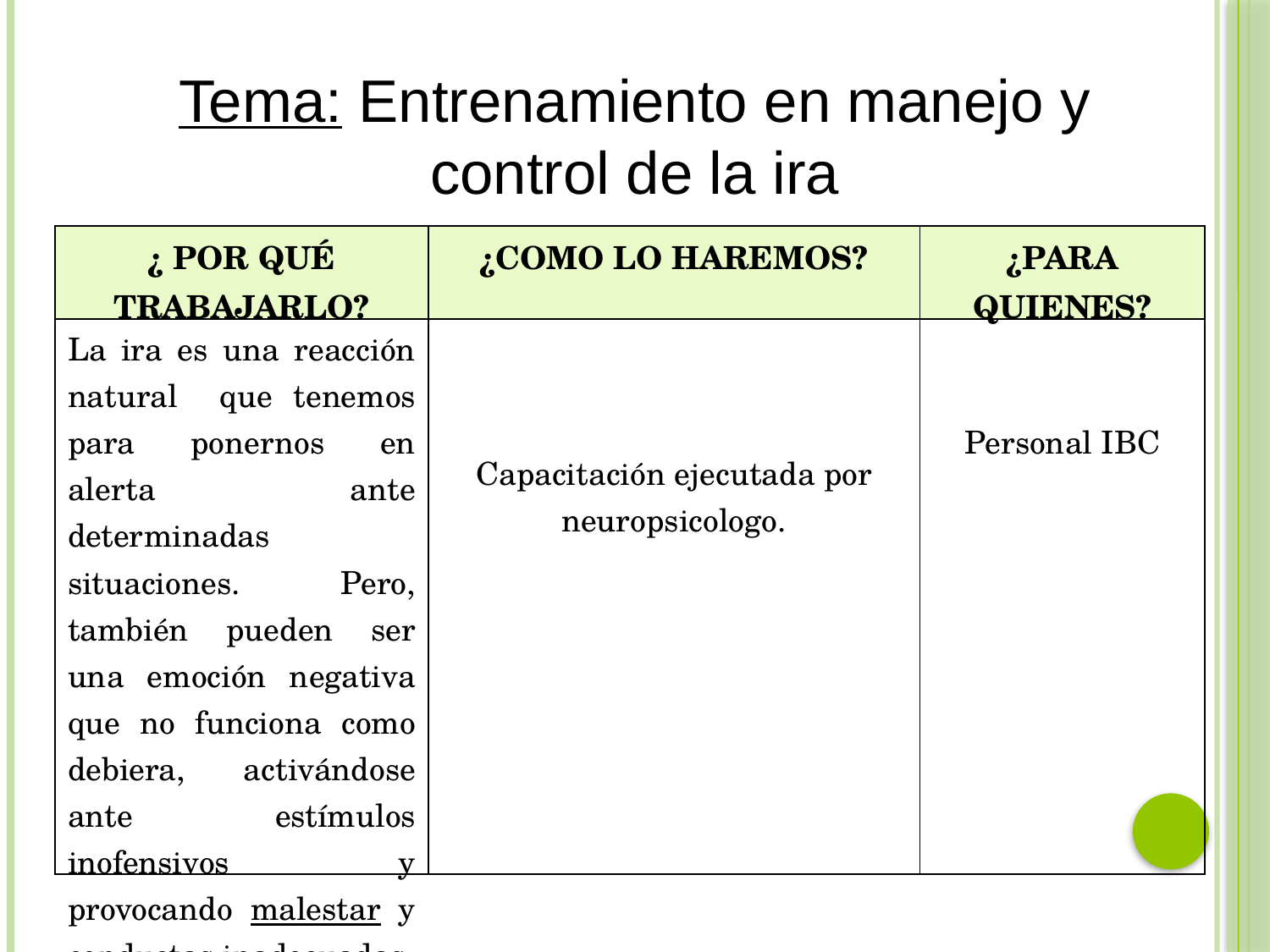

Tema: Entrenamiento en manejo y control de la ira
| ¿ POR QUÉ TRABAJARLO? | ¿COMO LO HAREMOS? | ¿PARA QUIENES? |
| --- | --- | --- |
| La ira es una reacción natural que tenemos para ponernos en alerta ante determinadas situaciones. Pero, también pueden ser una emoción negativa que no funciona como debiera, activándose ante estímulos inofensivos y provocando malestar y conductas inadecuadas. | Capacitación ejecutada por neuropsicologo. | Personal IBC |